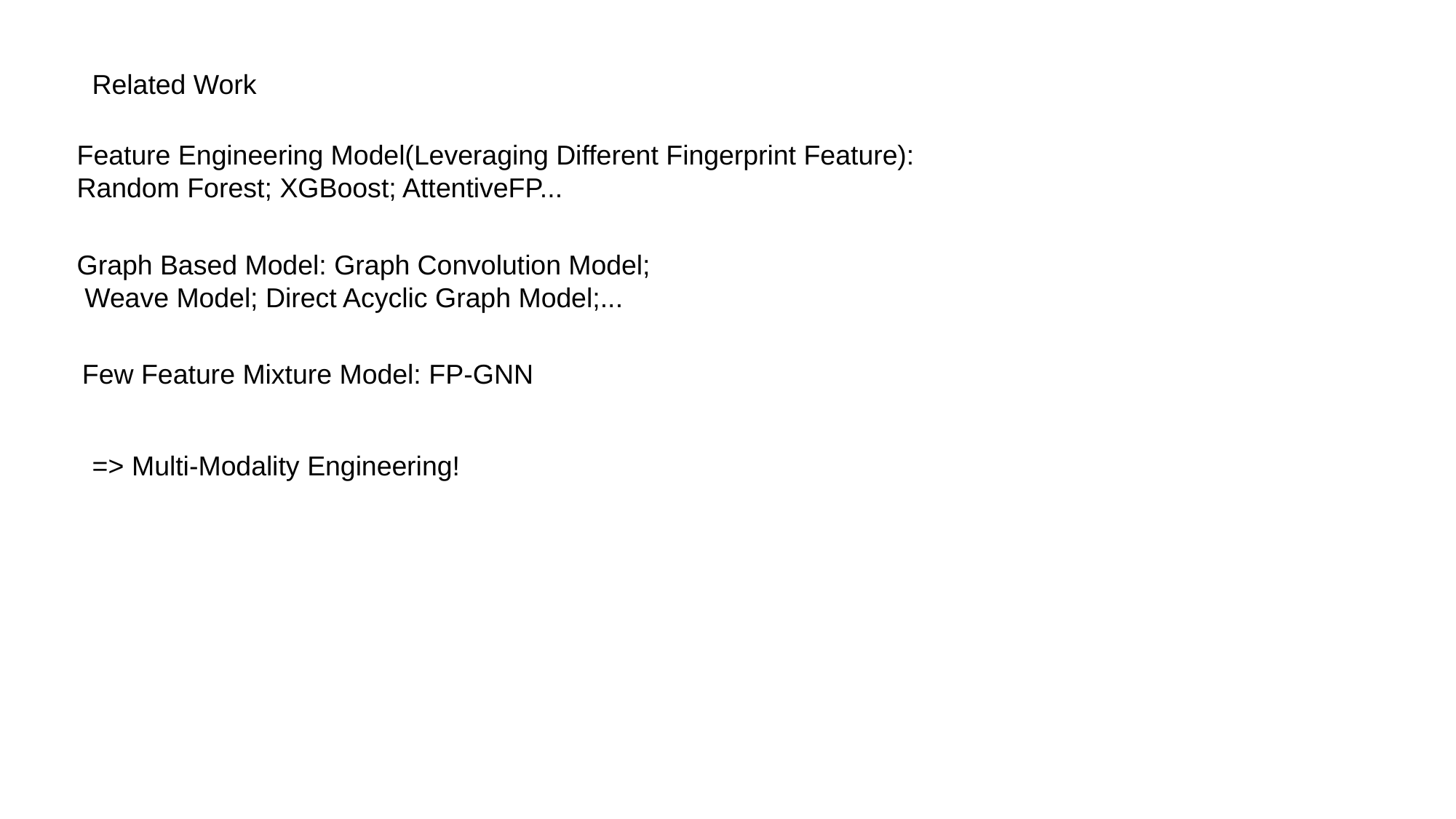

Related Work
Feature Engineering Model(Leveraging Different Fingerprint Feature): Random Forest; XGBoost; AttentiveFP...

Graph Based Model: Graph Convolution Model;
 Weave Model; Direct Acyclic Graph Model;...
Few Feature Mixture Model: FP-GNN

=> Multi-Modality Engineering!